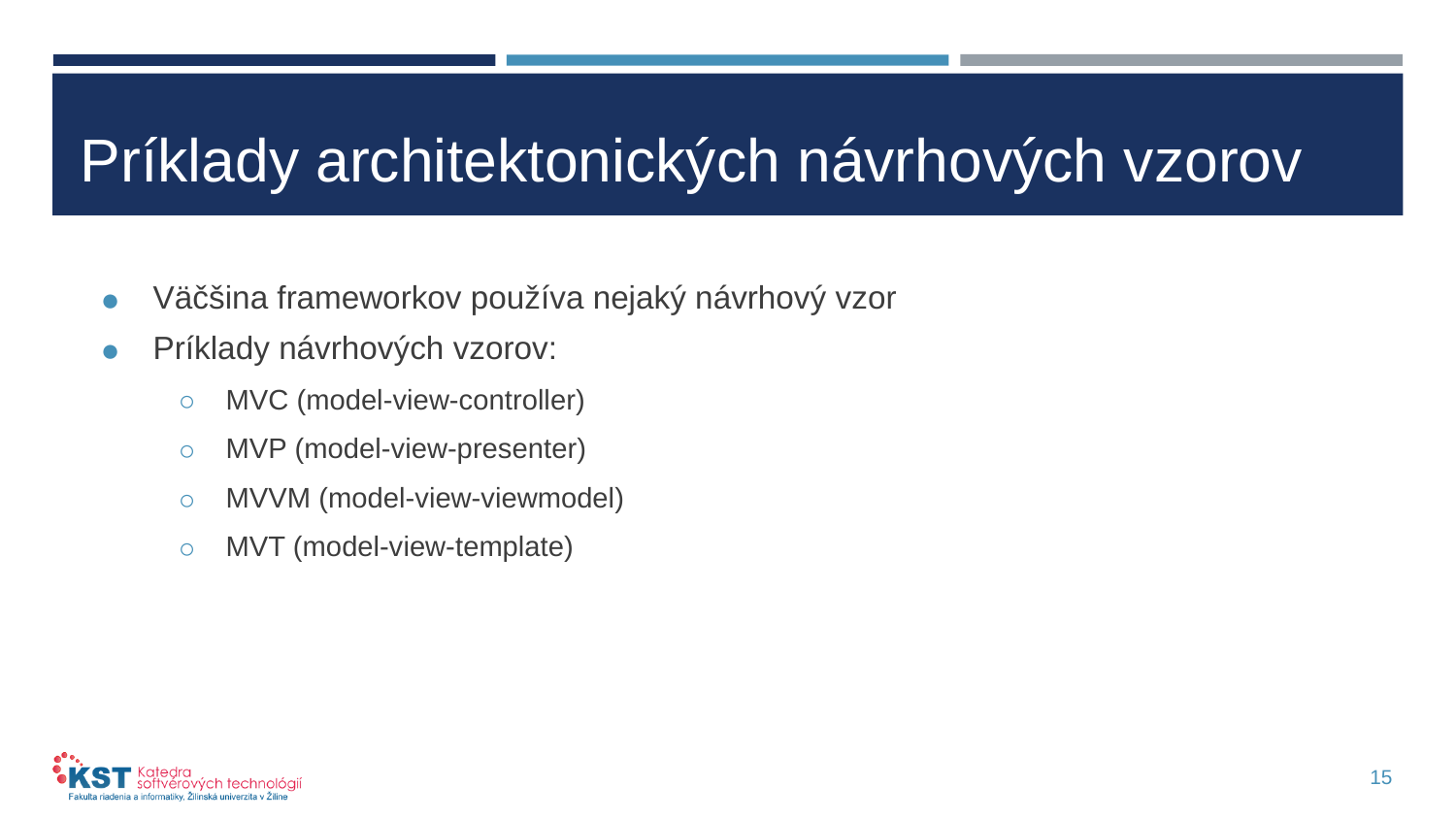

# Príklady architektonických návrhových vzorov
Väčšina frameworkov používa nejaký návrhový vzor
Príklady návrhových vzorov:
MVC (model-view-controller)
MVP (model-view-presenter)
MVVM (model-view-viewmodel)
MVT (model-view-template)

15